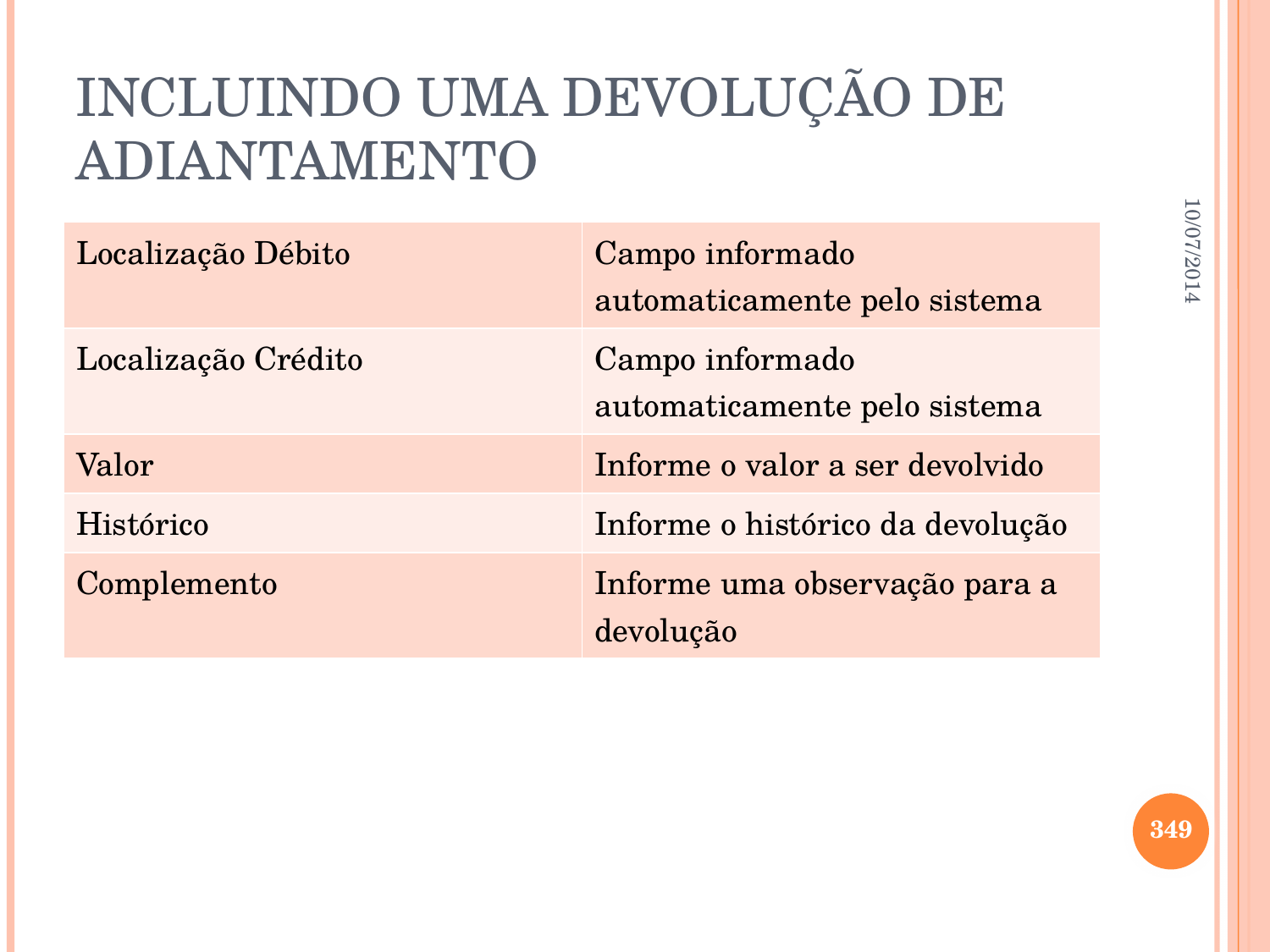

# Incluindo uma devolução de adiantamento
10/07/2014
| Localização Débito | Campo informado automaticamente pelo sistema |
| --- | --- |
| Localização Crédito | Campo informado automaticamente pelo sistema |
| Valor | Informe o valor a ser devolvido |
| Histórico | Informe o histórico da devolução |
| Complemento | Informe uma observação para a devolução |
349